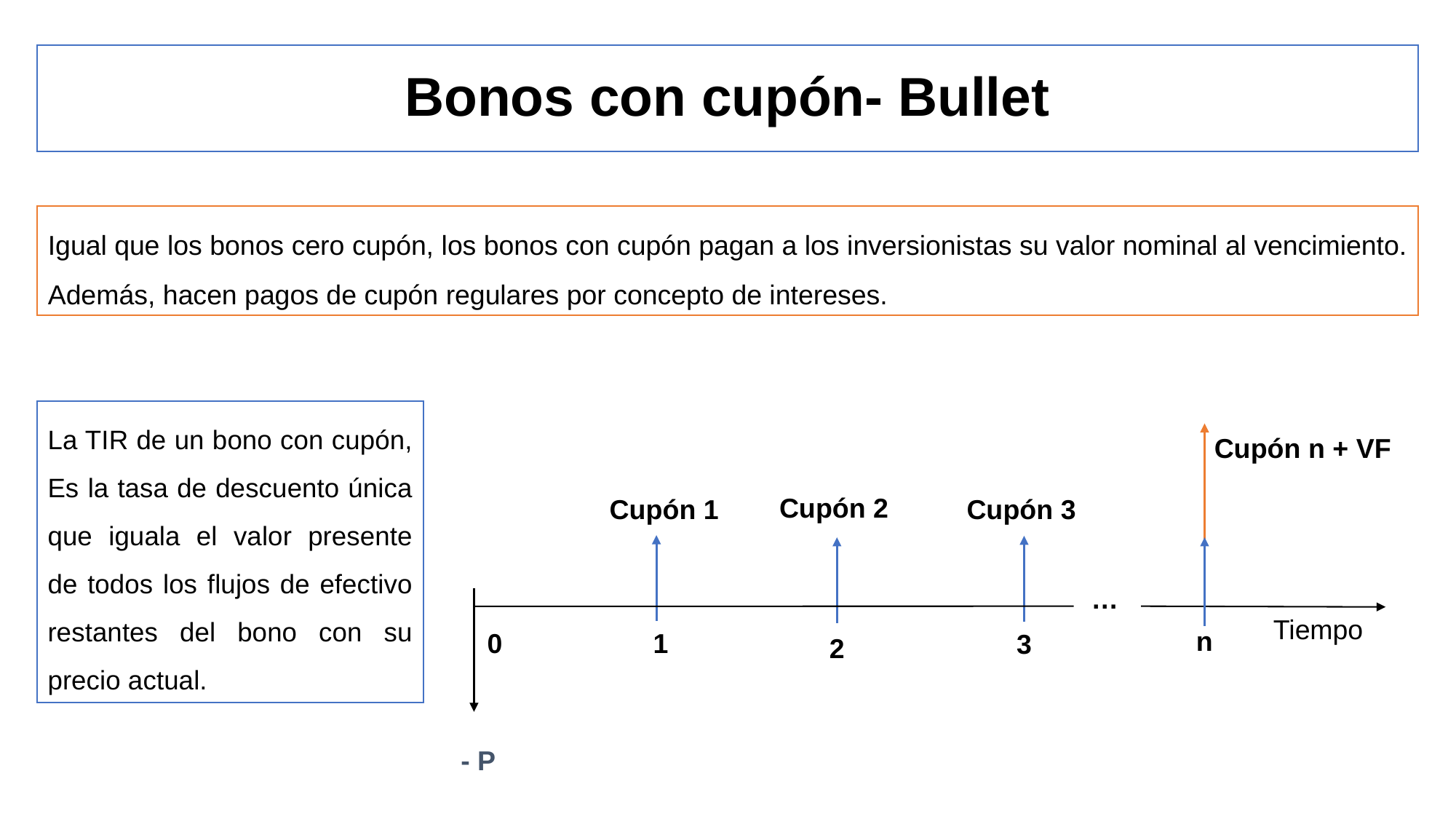

Bonos con cupón- Bullet
Igual que los bonos cero cupón, los bonos con cupón pagan a los inversionistas su valor nominal al vencimiento. Además, hacen pagos de cupón regulares por concepto de intereses.
La TIR de un bono con cupón, Es la tasa de descuento única que iguala el valor presente de todos los flujos de efectivo restantes del bono con su precio actual.
Cupón n + VF
Cupón 2
Cupón 1
Cupón 3
…
Tiempo
n
0
1
3
2
- P